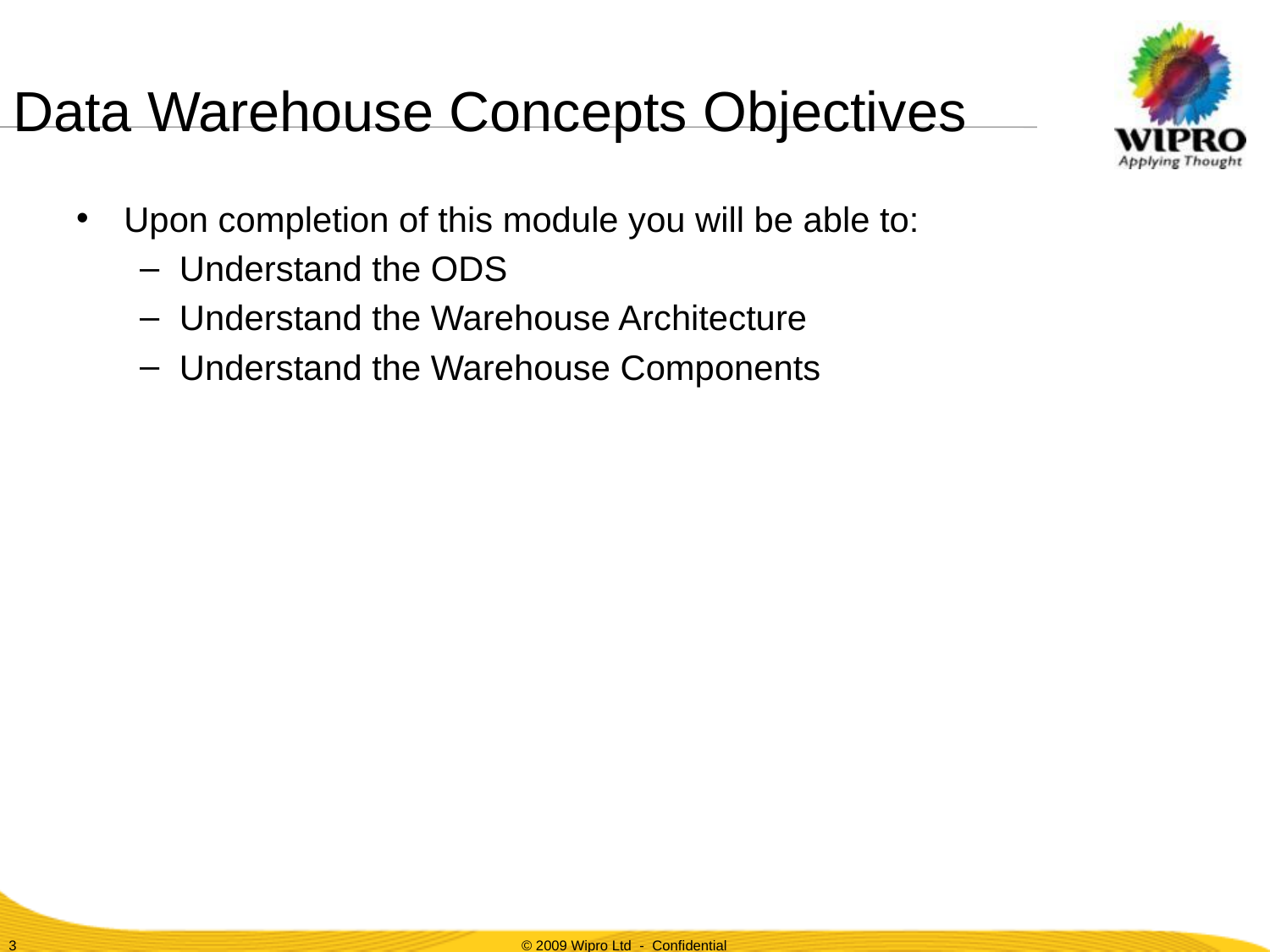

# Data Warehouse Concepts Objectives
Upon completion of this module you will be able to:
Understand the ODS
Understand the Warehouse Architecture
Understand the Warehouse Components